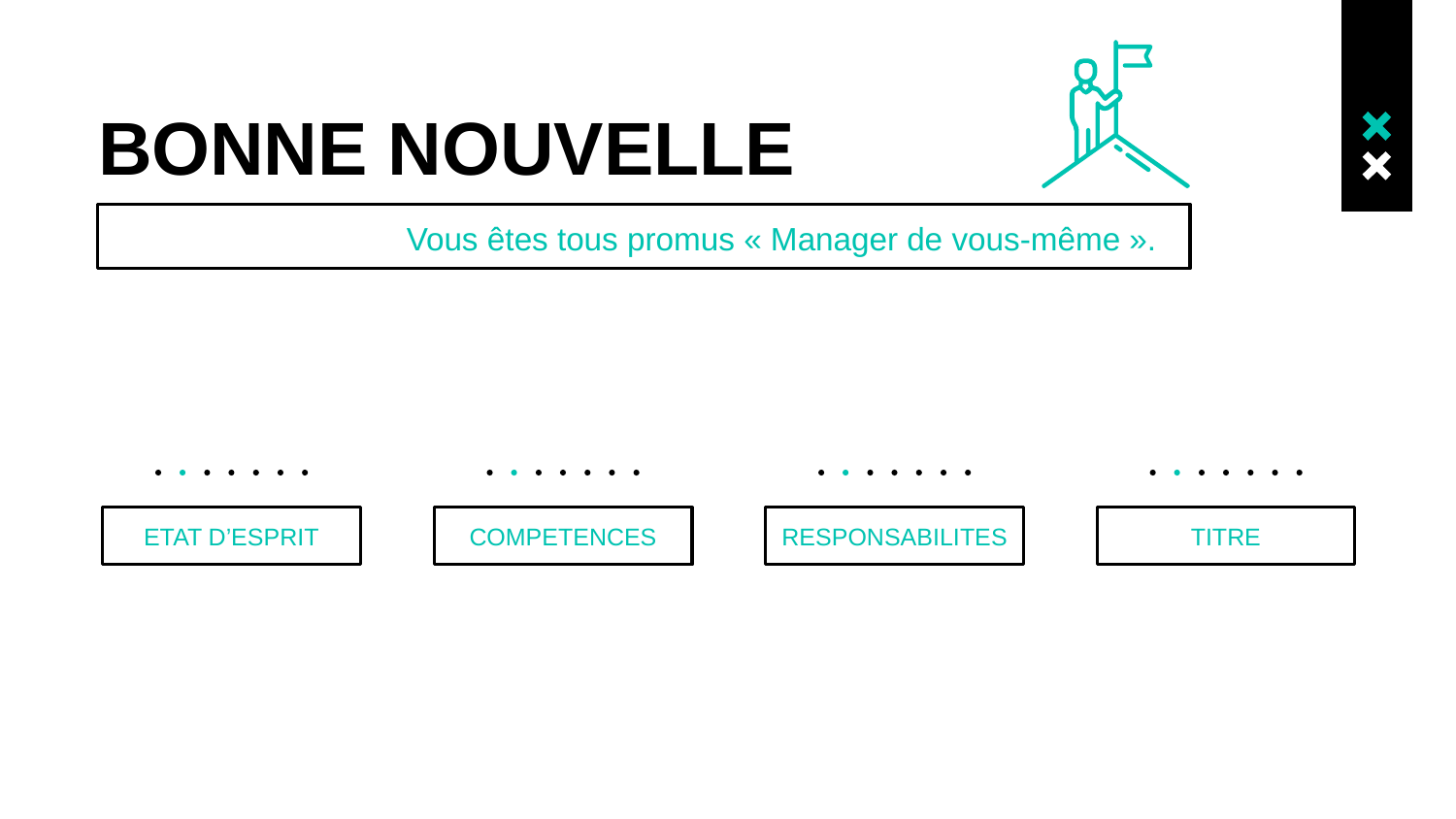

# BONNE NOUVELLE
Vous êtes tous promus « Manager de vous-même ».

ETAT D’ESPRIT
COMPETENCES
RESPONSABILITES
TITRE